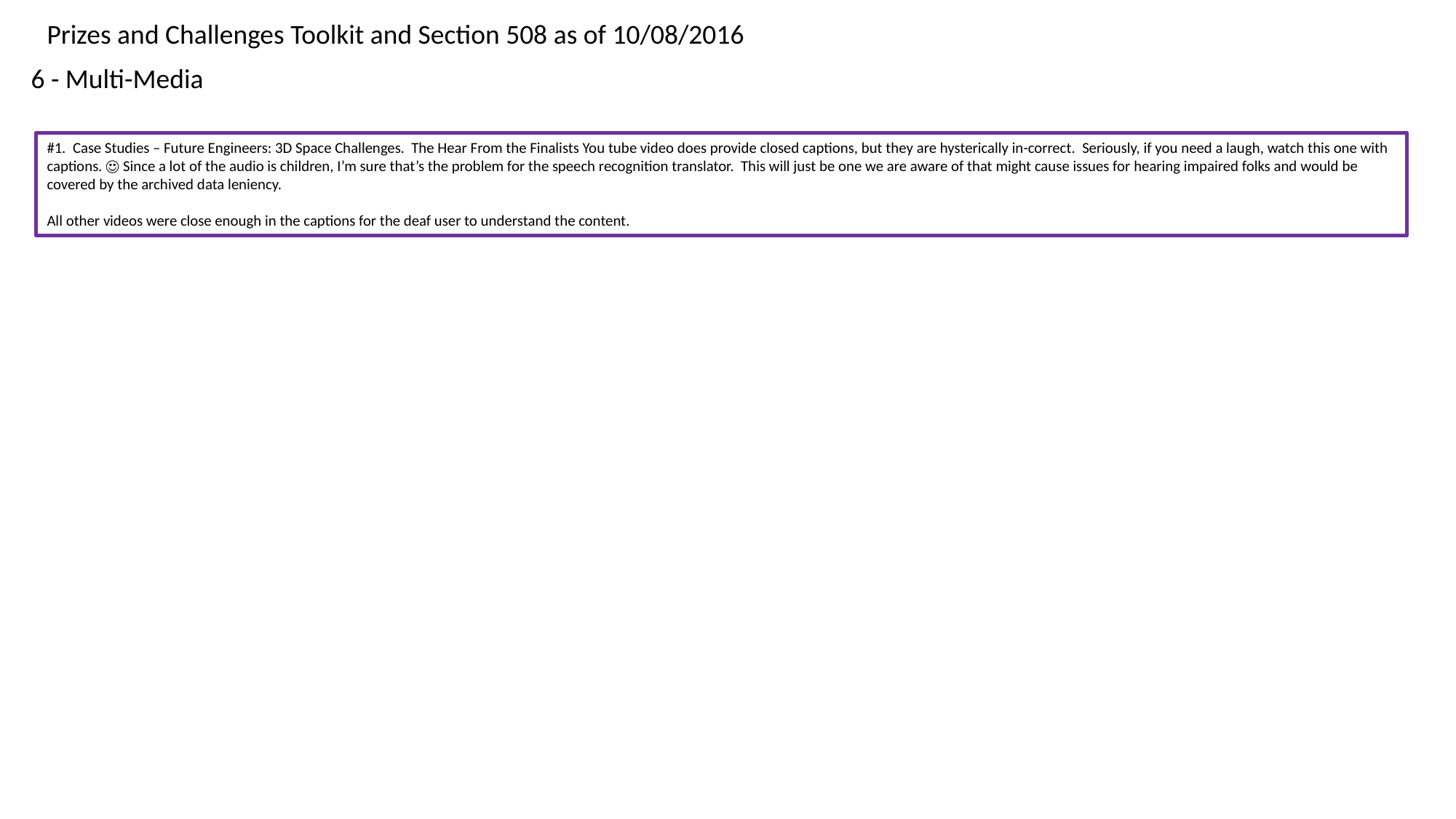

Prizes and Challenges Toolkit and Section 508 as of 10/08/2016
6 - Multi-Media
#1.  Case Studies – Future Engineers: 3D Space Challenges.  The Hear From the Finalists You tube video does provide closed captions, but they are hysterically in-correct.  Seriously, if you need a laugh, watch this one with captions. ☺ Since a lot of the audio is children, I’m sure that’s the problem for the speech recognition translator.  This will just be one we are aware of that might cause issues for hearing impaired folks and would be covered by the archived data leniency.

All other videos were close enough in the captions for the deaf user to understand the content.